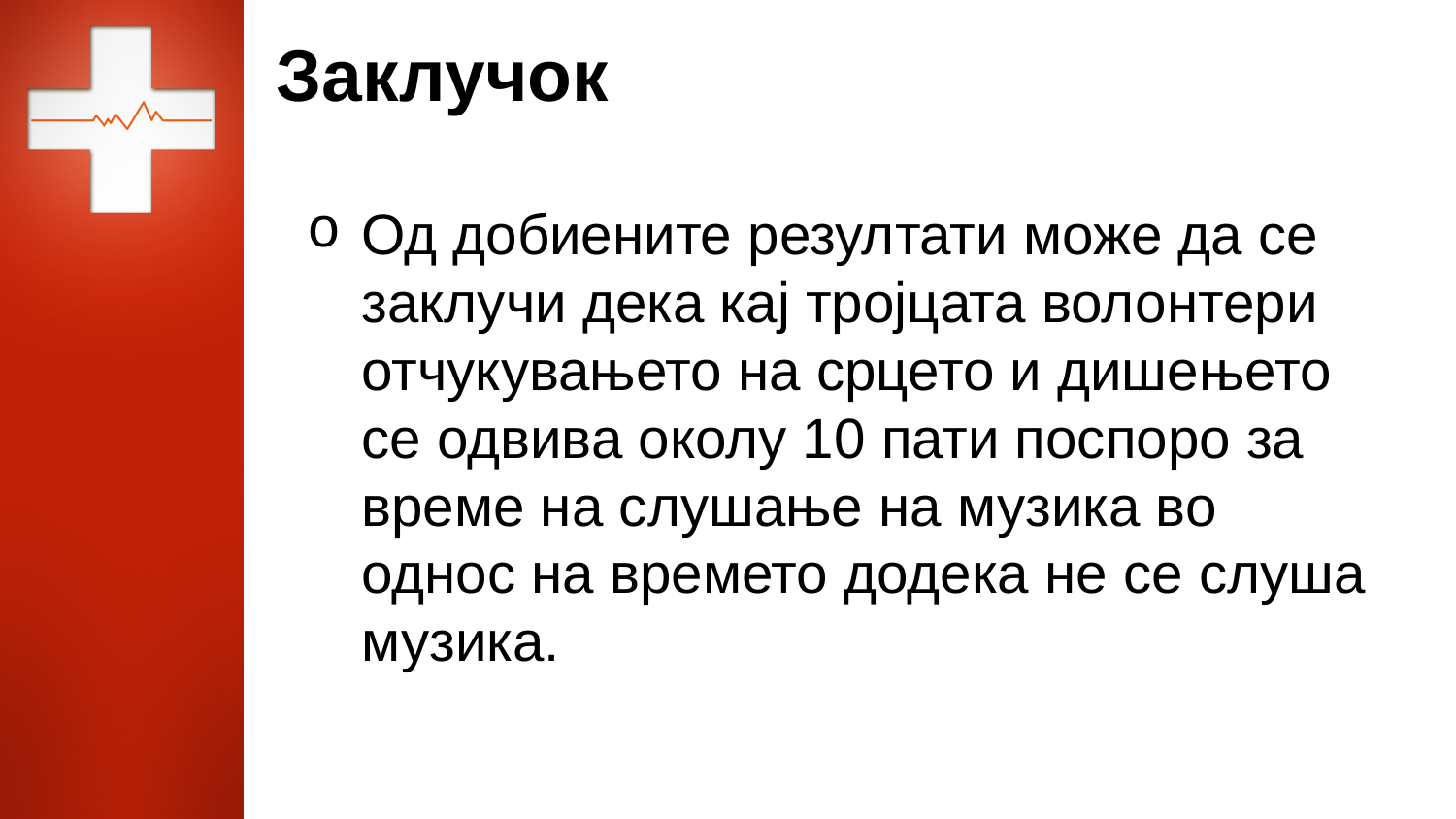

# Заклучок
Од добиените резултати може да се заклучи дека кај тројцата волонтери отчукувањето на срцето и дишењето се одвива околу 10 пати поспоро за време на слушање на музика во однос на времето додека не се слуша музика.